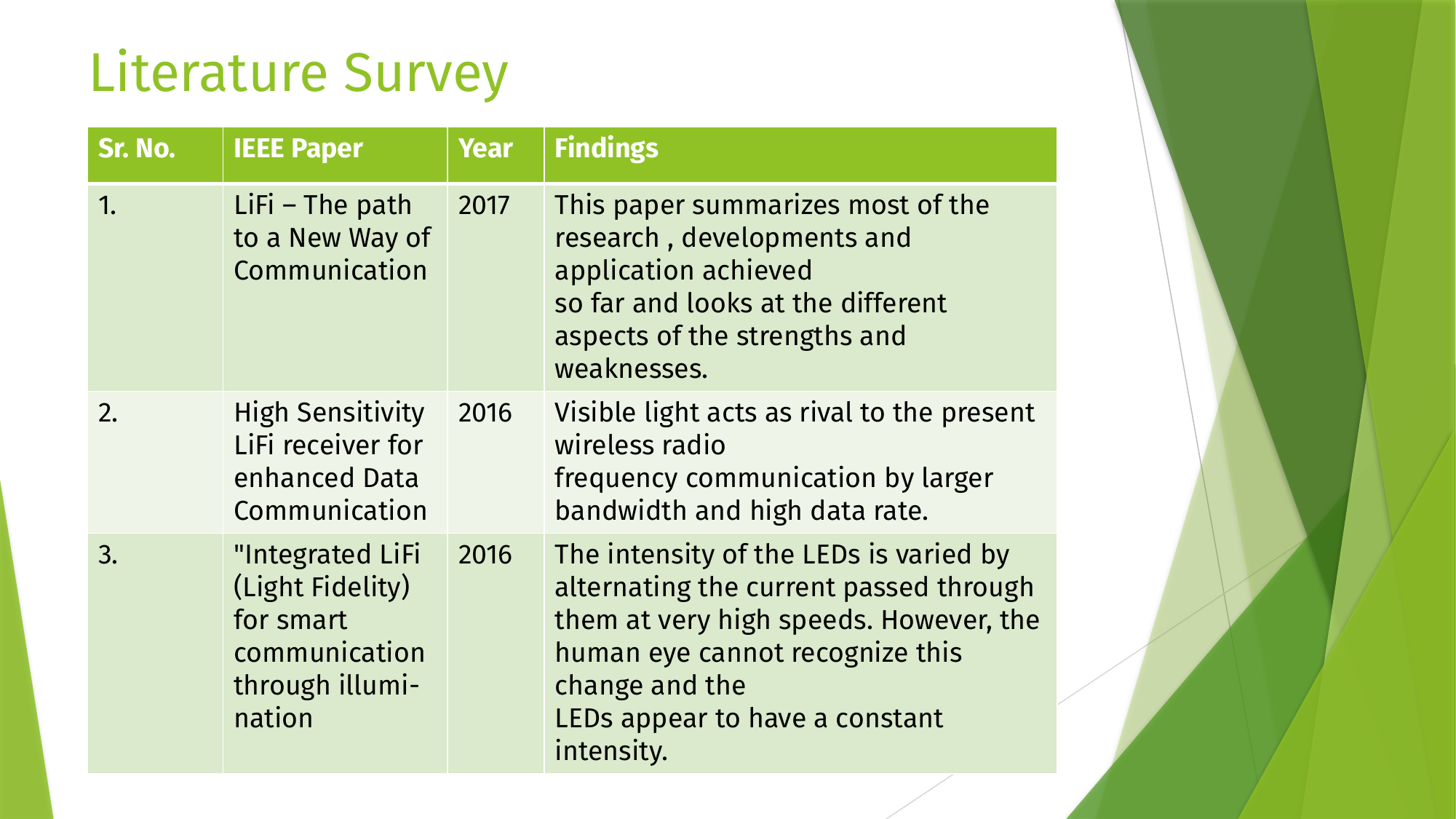

# Literature Survey
| Sr. No. | IEEE Paper | Year | Findings |
| --- | --- | --- | --- |
| 1. | LiFi – The path to a New Way of Communication | 2017 | This paper summarizes most of the research , developments and application achieved so far and looks at the different aspects of the strengths and weaknesses. |
| 2. | High Sensitivity LiFi receiver for enhanced Data Communication | 2016 | Visible light acts as rival to the present wireless radio frequency communication by larger bandwidth and high data rate. |
| 3. | "Integrated LiFi (Light Fidelity) for smart communication through illumi- nation | 2016 | The intensity of the LEDs is varied by alternating the current passed through them at very high speeds. However, the human eye cannot recognize this change and the LEDs appear to have a constant intensity. |